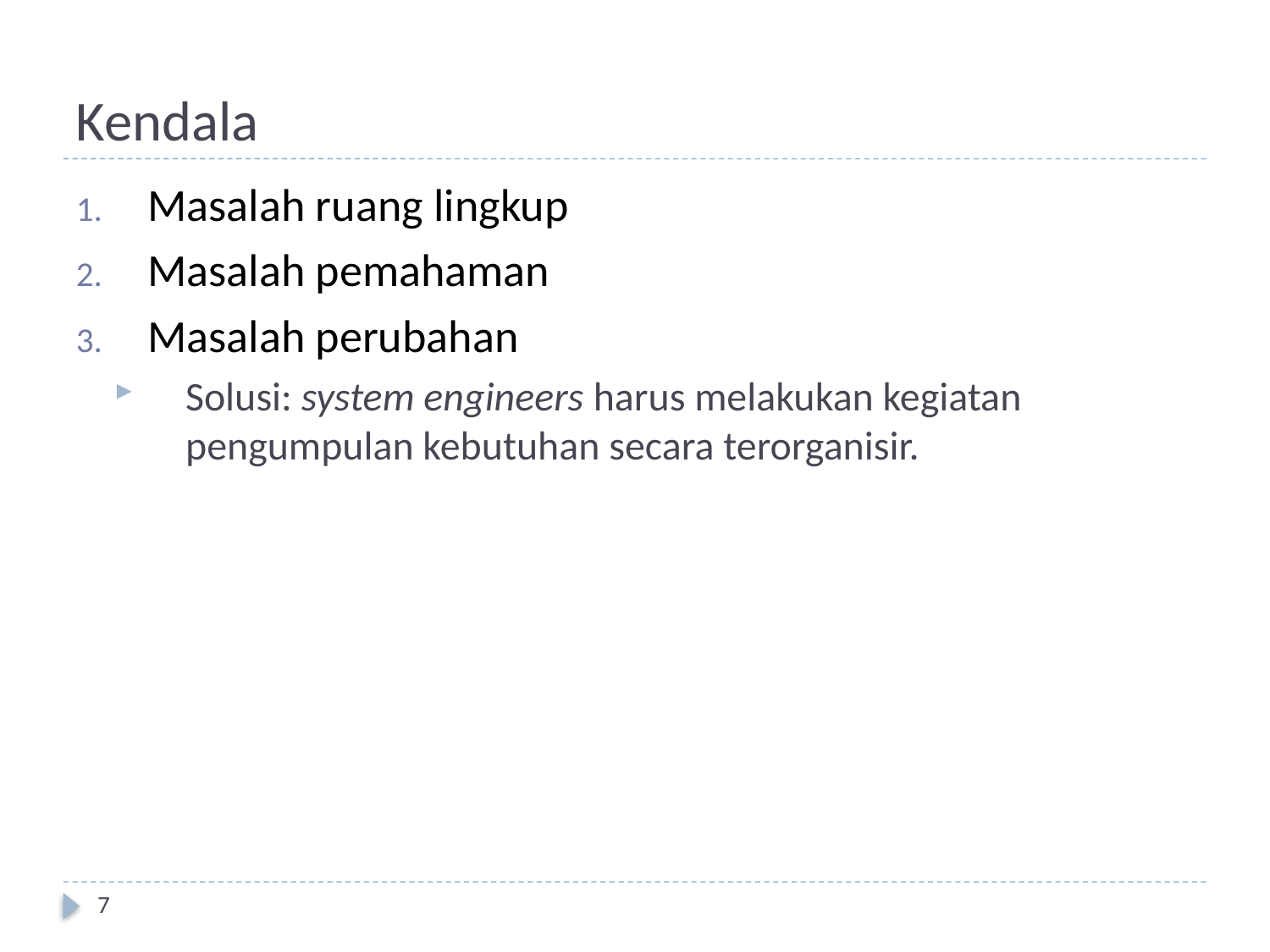

# Kendala
Masalah ruang lingkup
Masalah pemahaman
Masalah perubahan
Solusi: system engineers harus melakukan kegiatan pengumpulan kebutuhan secara terorganisir.
7